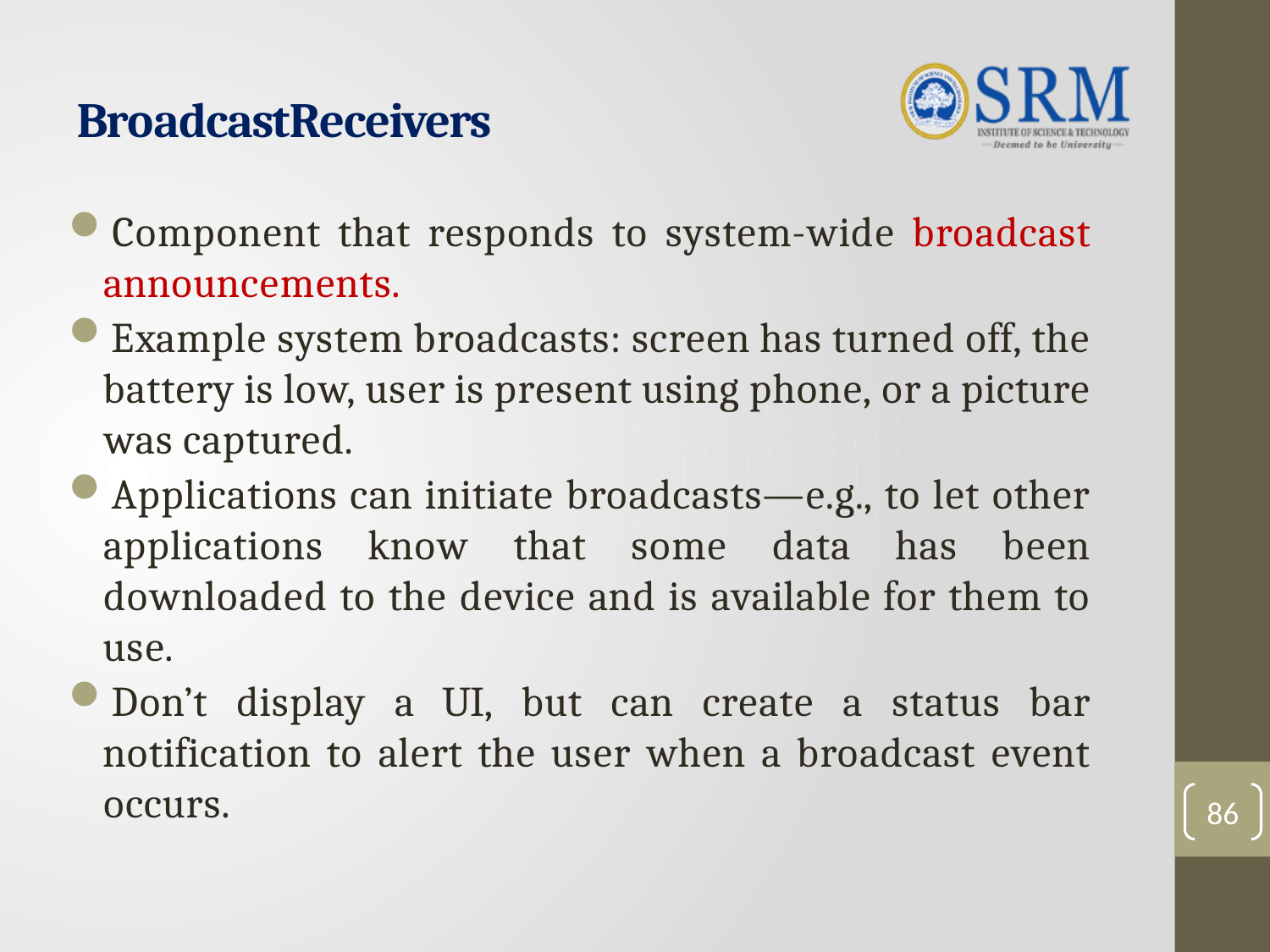

# BroadcastReceivers
Component that responds to system-wide broadcast announcements.
Example system broadcasts: screen has turned off, the battery is low, user is present using phone, or a picture was captured.
Applications can initiate broadcasts—e.g., to let other applications know that some data has been downloaded to the device and is available for them to use.
Don’t display a UI, but can create a status bar notification to alert the user when a broadcast event occurs.

86